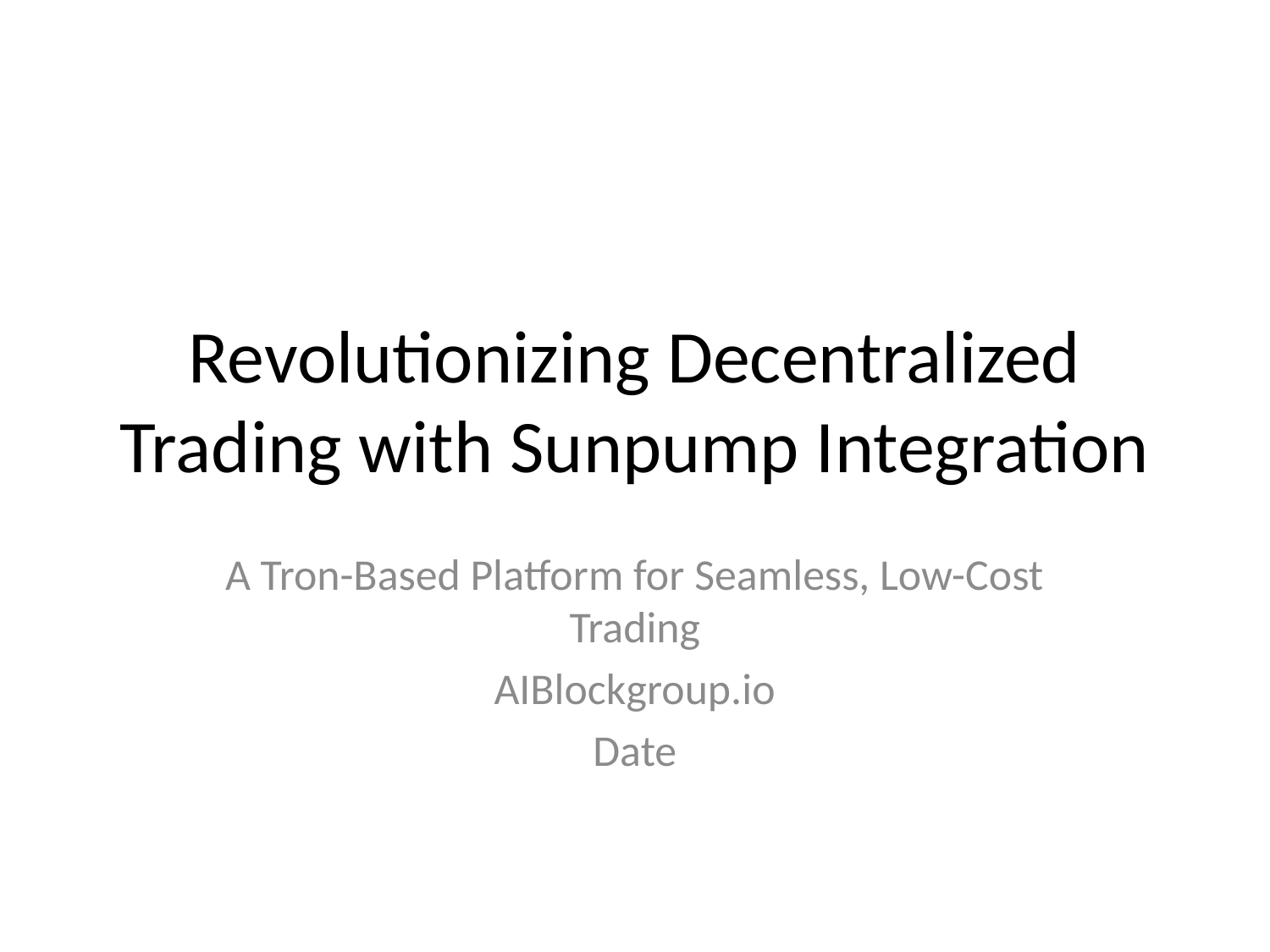

# Revolutionizing Decentralized Trading with Sunpump Integration
A Tron-Based Platform for Seamless, Low-Cost Trading
AIBlockgroup.io
Date